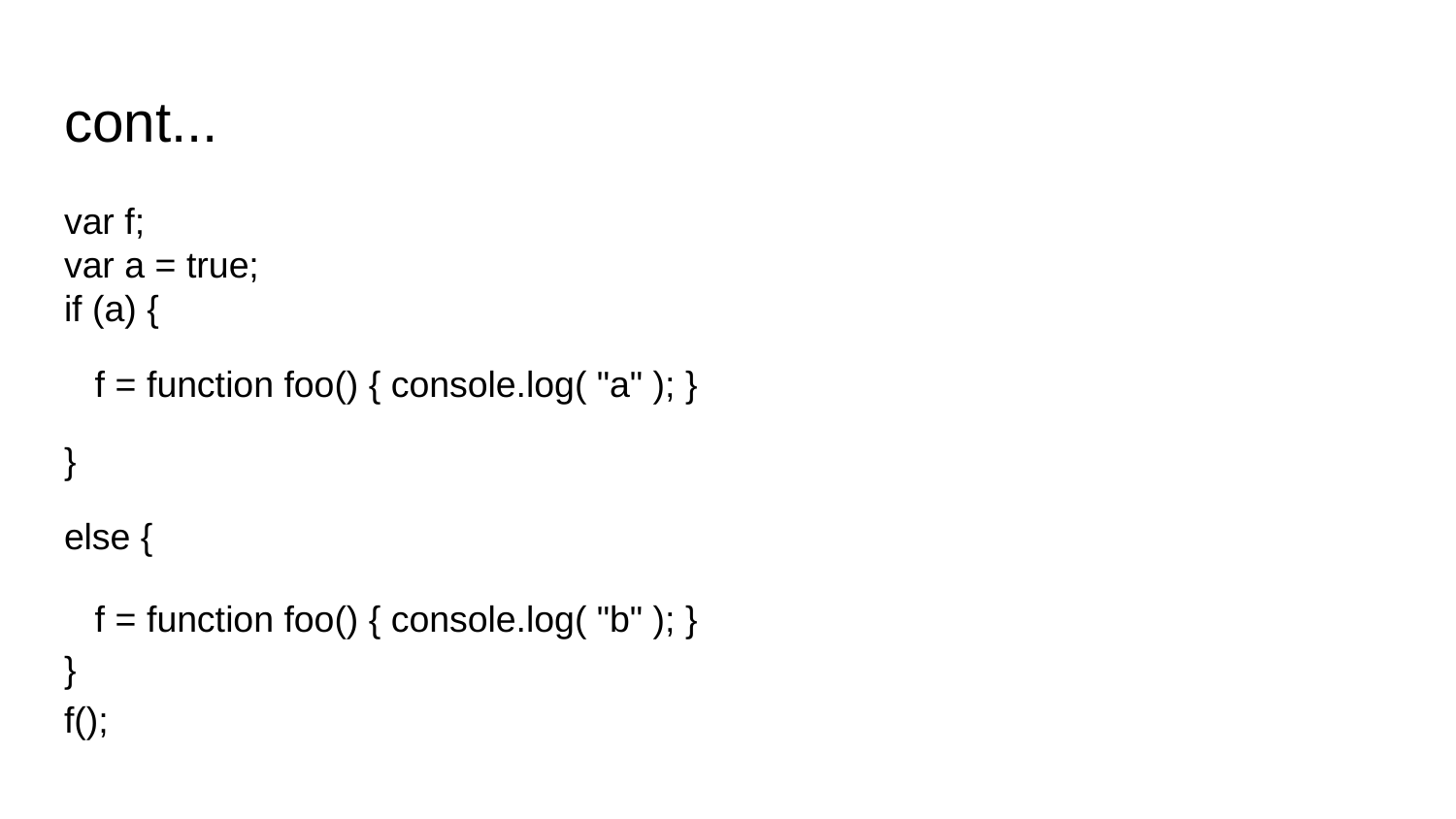

# cont...
var f;
var a = true;
if (a) {
   f = function foo() { console.log( "a" ); }
}
else {
   f = function foo() { console.log( "b" ); }
}
f();